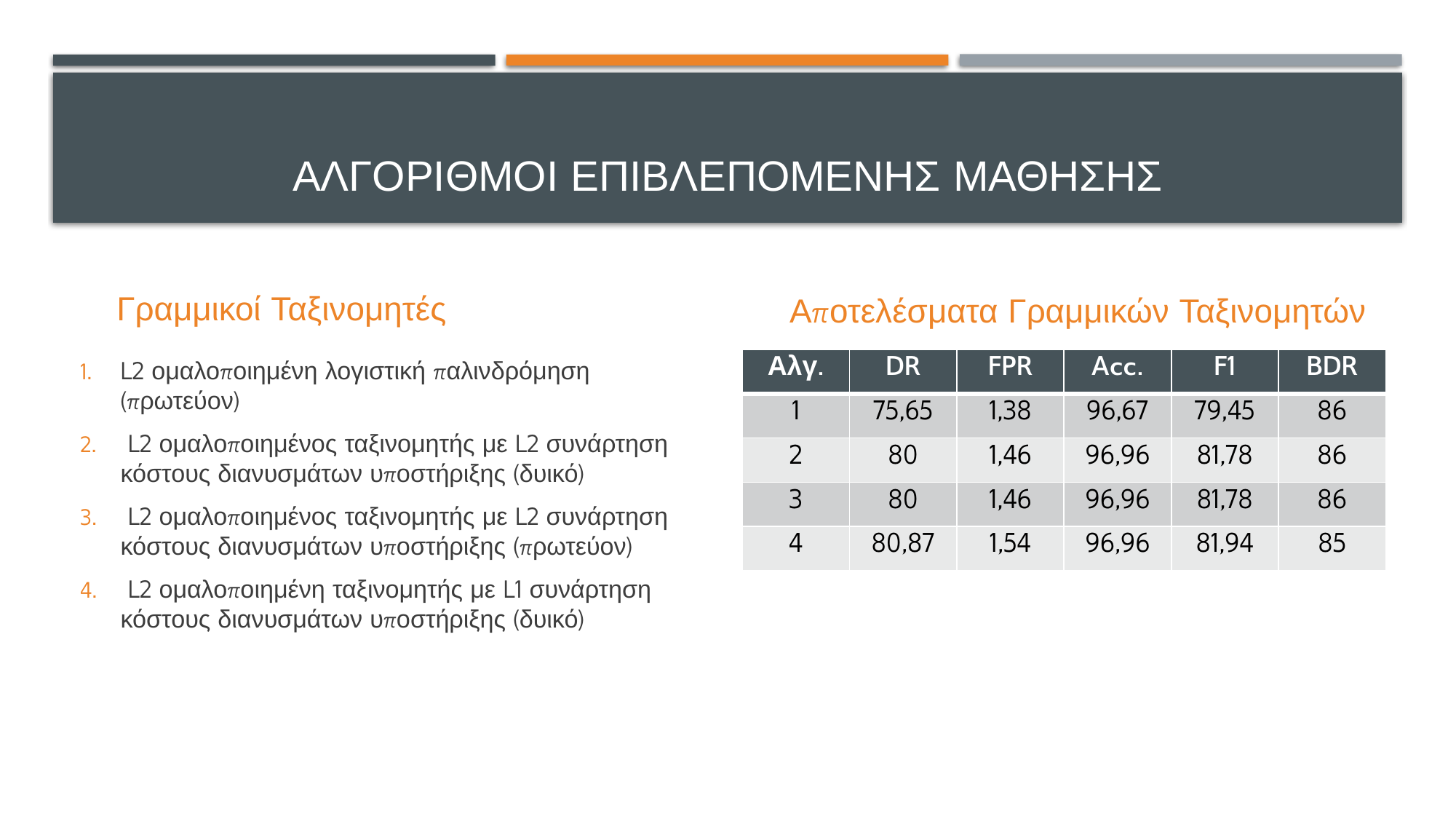

# Αλγοριθμοι επιβλεπομενης μαθησης
Γραμμικοί Ταξινομητές
Αποτελέσματα Γραμμικών Ταξινομητών
| Αλγ. | DR | FPR | Acc. | F1 | BDR |
| --- | --- | --- | --- | --- | --- |
| 1 | 75,65 | 1,38 | 96,67 | 79,45 | 86 |
| 2 | 80 | 1,46 | 96,96 | 81,78 | 86 |
| 3 | 80 | 1,46 | 96,96 | 81,78 | 86 |
| 4 | 80,87 | 1,54 | 96,96 | 81,94 | 85 |
L2 ομαλοποιημένη λογιστική παλινδρόμηση (πρωτεύον)
 L2 ομαλοποιημένος ταξινομητής με L2 συνάρτηση κόστους διανυσμάτων υποστήριξης (δυικό)
 L2 ομαλοποιημένος ταξινομητής με L2 συνάρτηση κόστους διανυσμάτων υποστήριξης (πρωτεύον)
 L2 ομαλοποιημένη ταξινομητής με L1 συνάρτηση κόστους διανυσμάτων υποστήριξης (δυικό)